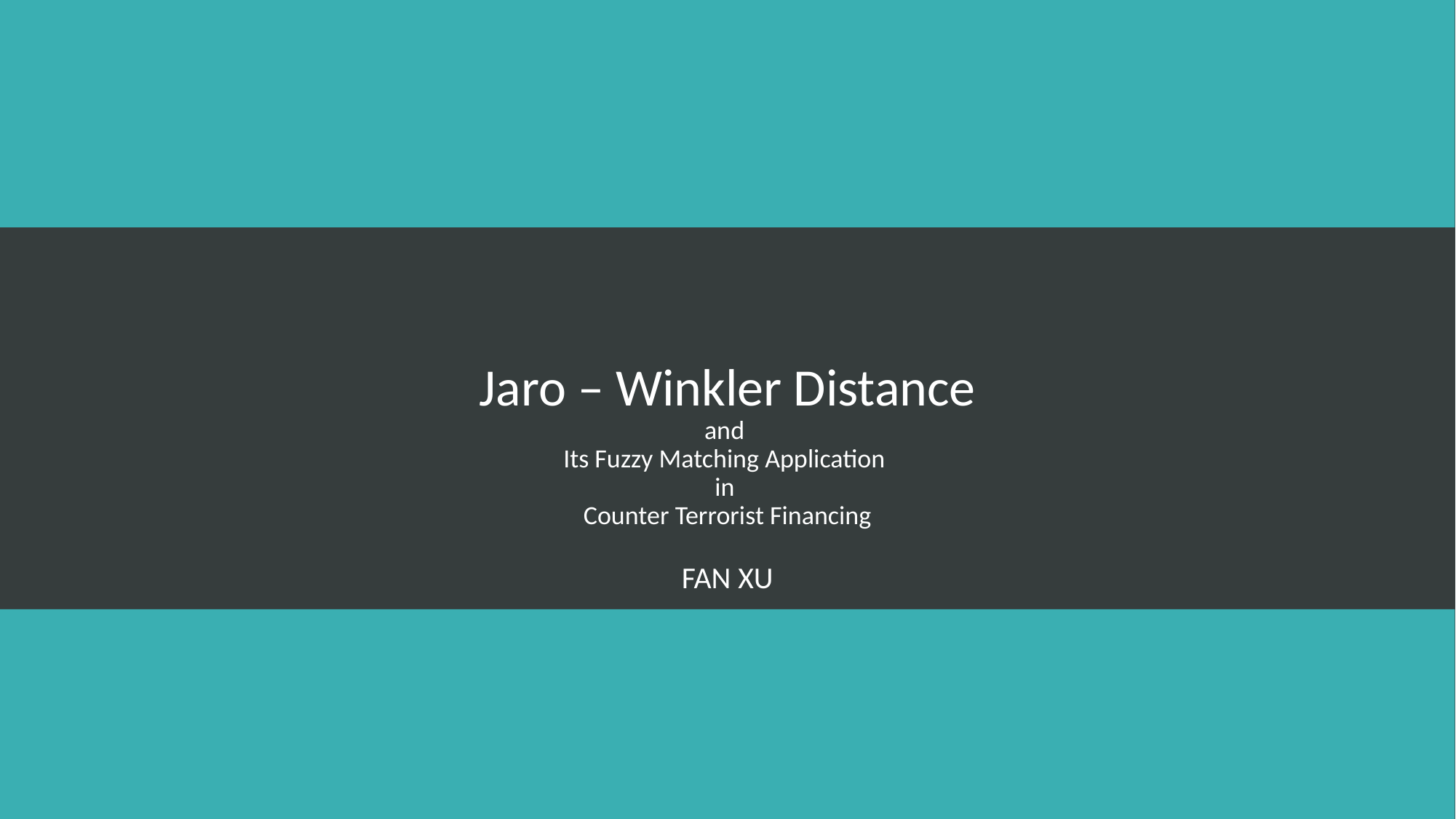

# Jaro – Winkler Distance and Its Fuzzy Matching Application in Counter Terrorist Financing
Fan Xu